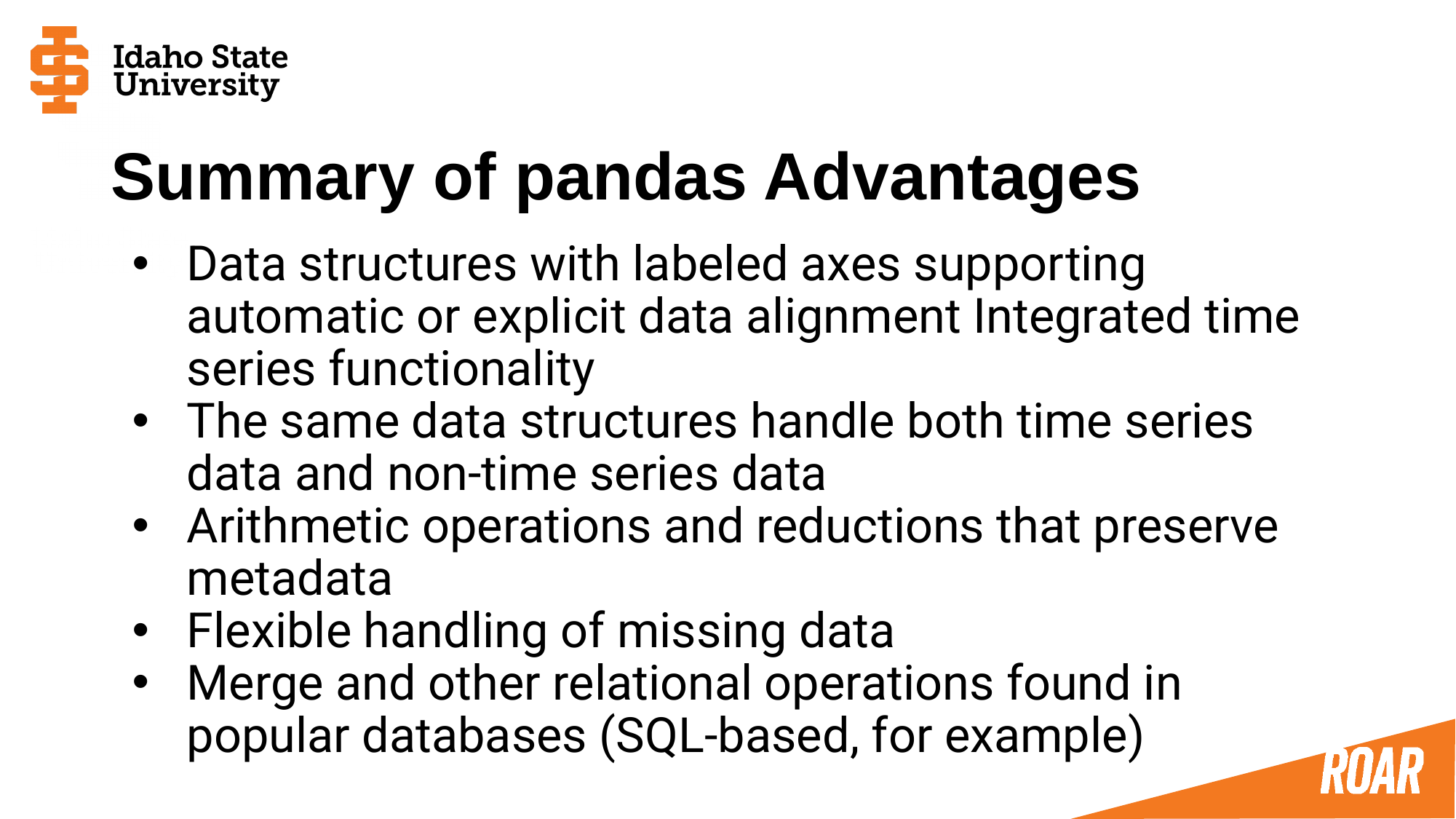

# Summary of pandas Advantages
Data structures with labeled axes supporting automatic or explicit data alignment Integrated time series functionality
The same data structures handle both time series data and non-time series data
Arithmetic operations and reductions that preserve metadata
Flexible handling of missing data
Merge and other relational operations found in popular databases (SQL-based, for example)